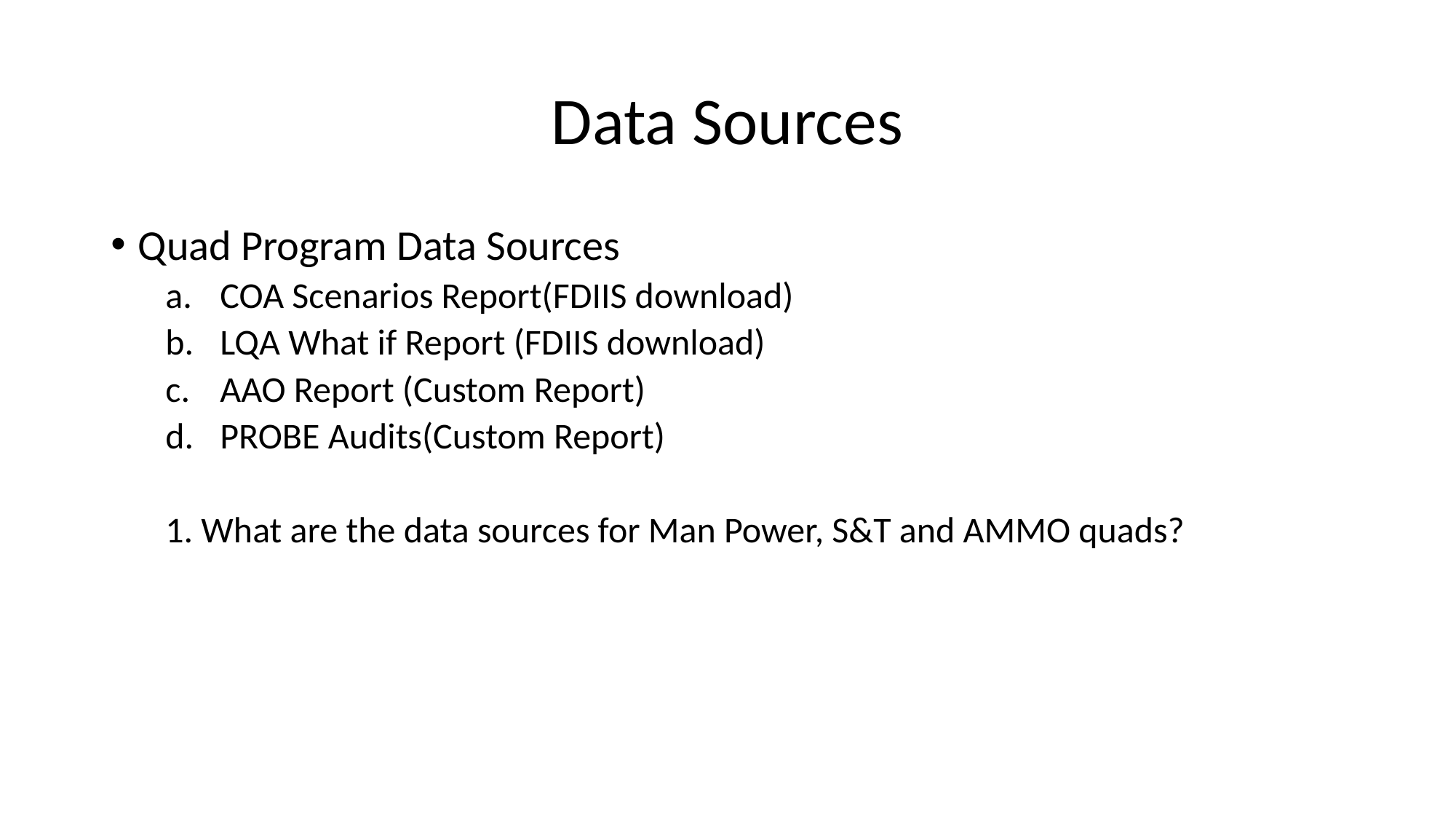

# Data Sources
Quad Program Data Sources
COA Scenarios Report(FDIIS download)
LQA What if Report (FDIIS download)
AAO Report (Custom Report)
PROBE Audits(Custom Report)

1. What are the data sources for Man Power, S&T and AMMO quads?